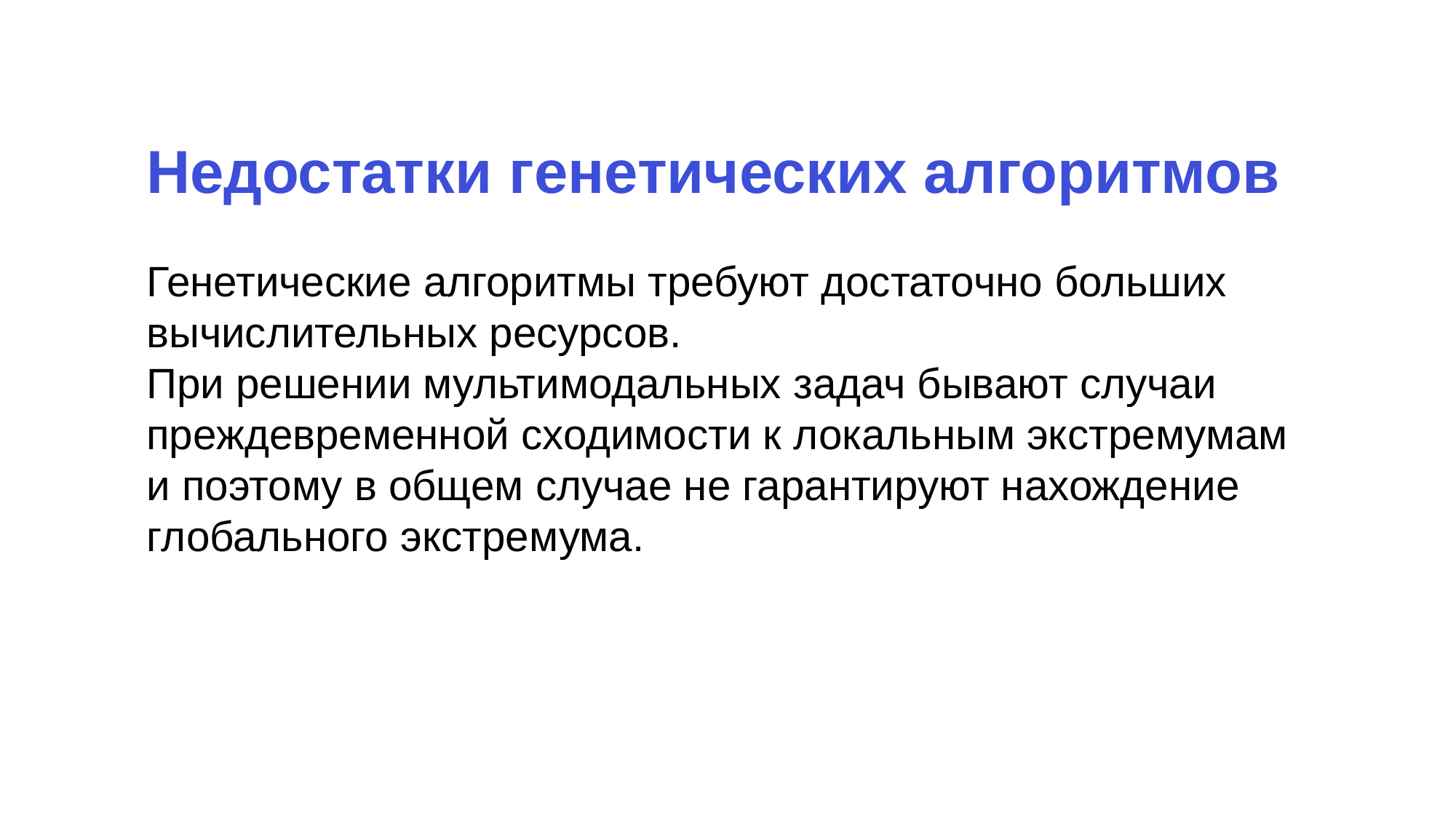

Недостатки генетических алгоритмов
Генетические алгоритмы требуют достаточно больших вычислительных ресурсов.
При решении мультимодальных задач бывают случаи преждевременной сходимости к локальным экстремумам и поэтому в общем случае не гарантируют нахождение глобального экстремума.